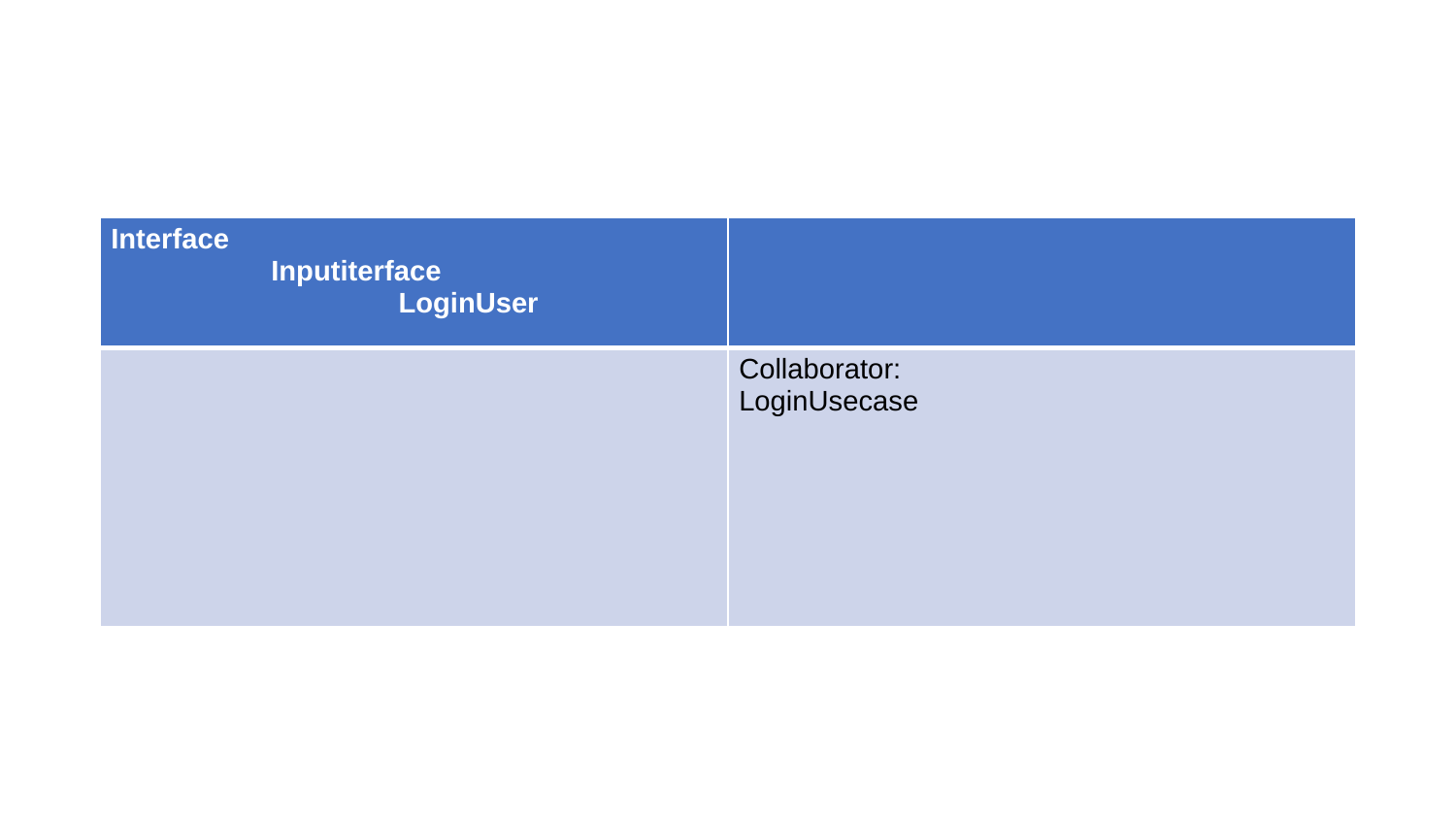

#
| Interface Inputiterface LoginUser |  |
| --- | --- |
|  | Collaborator: LoginUsecase |